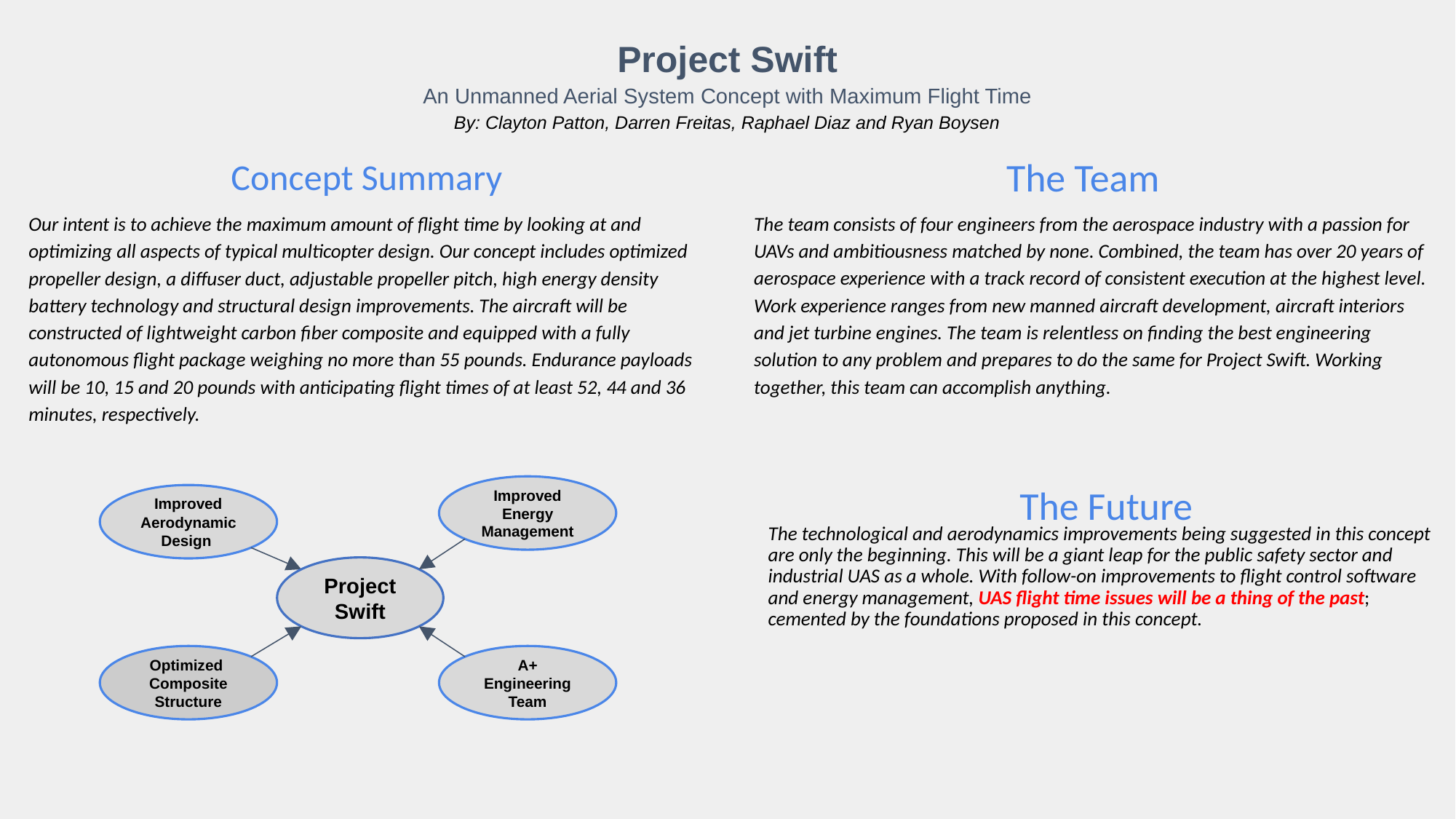

Project Swift
An Unmanned Aerial System Concept with Maximum Flight Time
By: Clayton Patton, Darren Freitas, Raphael Diaz and Ryan Boysen

Concept Summary
The Team
The team consists of four engineers from the aerospace industry with a passion for UAVs and ambitiousness matched by none. Combined, the team has over 20 years of aerospace experience with a track record of consistent execution at the highest level. Work experience ranges from new manned aircraft development, aircraft interiors and jet turbine engines. The team is relentless on finding the best engineering solution to any problem and prepares to do the same for Project Swift. Working together, this team can accomplish anything.

Our intent is to achieve the maximum amount of flight time by looking at and optimizing all aspects of typical multicopter design. Our concept includes optimized propeller design, a diffuser duct, adjustable propeller pitch, high energy density battery technology and structural design improvements. The aircraft will be constructed of lightweight carbon fiber composite and equipped with a fully autonomous flight package weighing no more than 55 pounds. Endurance payloads will be 10, 15 and 20 pounds with anticipating flight times of at least 52, 44 and 36 minutes, respectively.

Improved
Energy
Management
The Future
Improved Aerodynamic Design
The technological and aerodynamics improvements being suggested in this concept are only the beginning. This will be a giant leap for the public safety sector and industrial UAS as a whole. With follow-on improvements to flight control software and energy management, UAS flight time issues will be a thing of the past; cemented by the foundations proposed in this concept.
Project Swift
Optimized
Composite
Structure
A+ Engineering Team